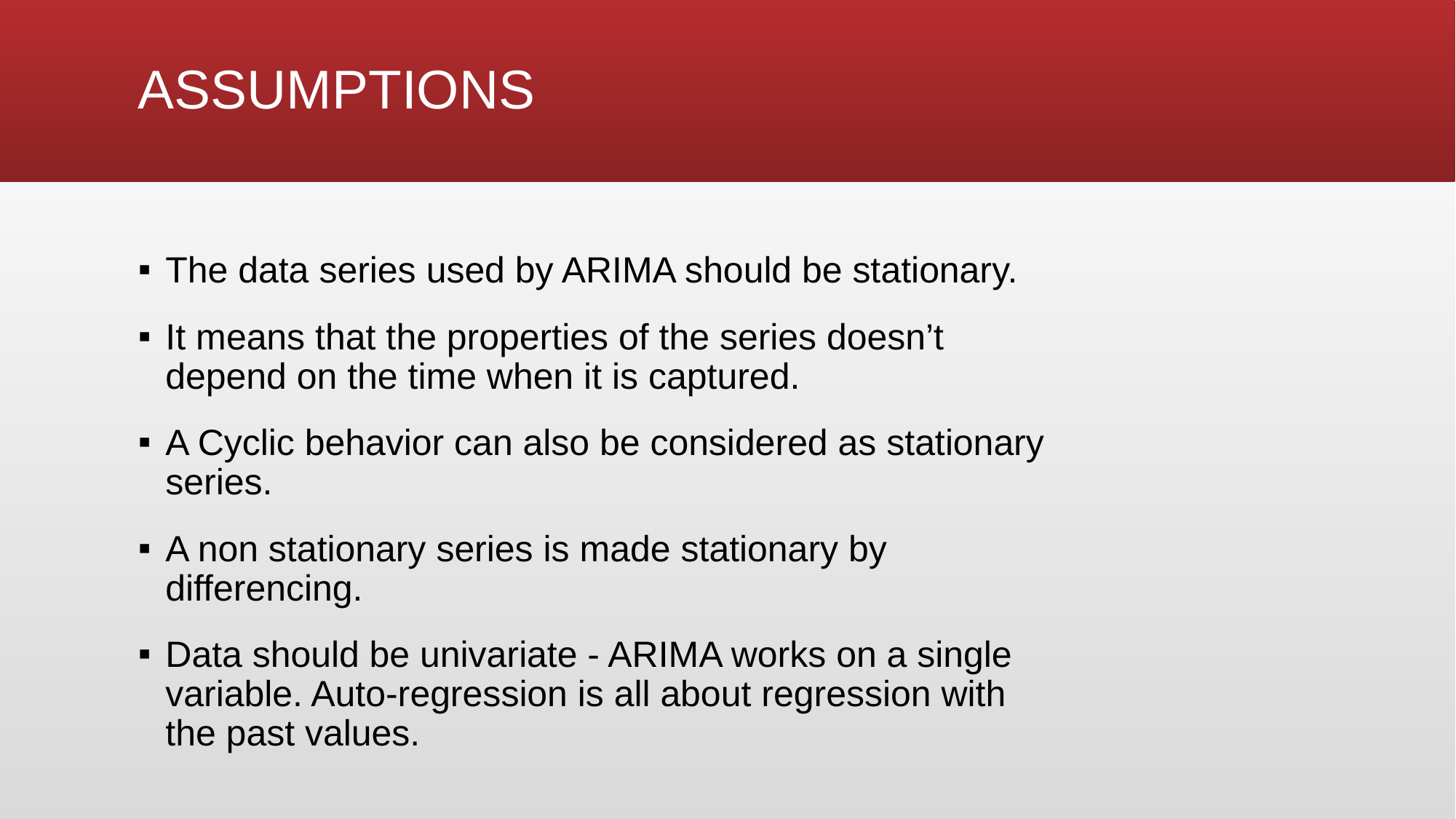

# ASSUMPTIONS
The data series used by ARIMA should be stationary.
It means that the properties of the series doesn’t depend on the time when it is captured.
A Cyclic behavior can also be considered as stationary series.
A non stationary series is made stationary by differencing.
Data should be univariate - ARIMA works on a single variable. Auto-regression is all about regression with the past values.